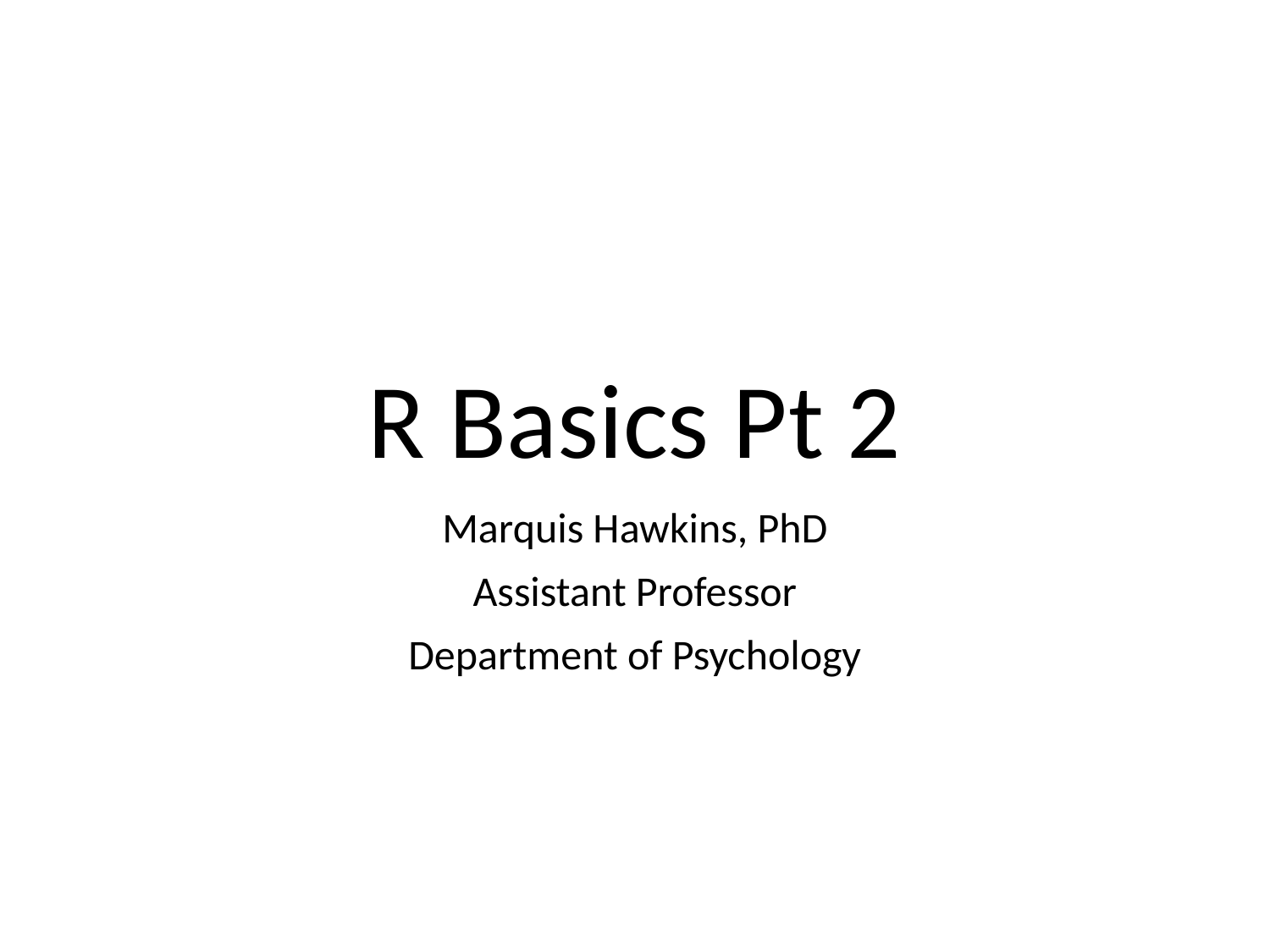

# R Basics Pt 2
Marquis Hawkins, PhD
Assistant Professor
Department of Psychology